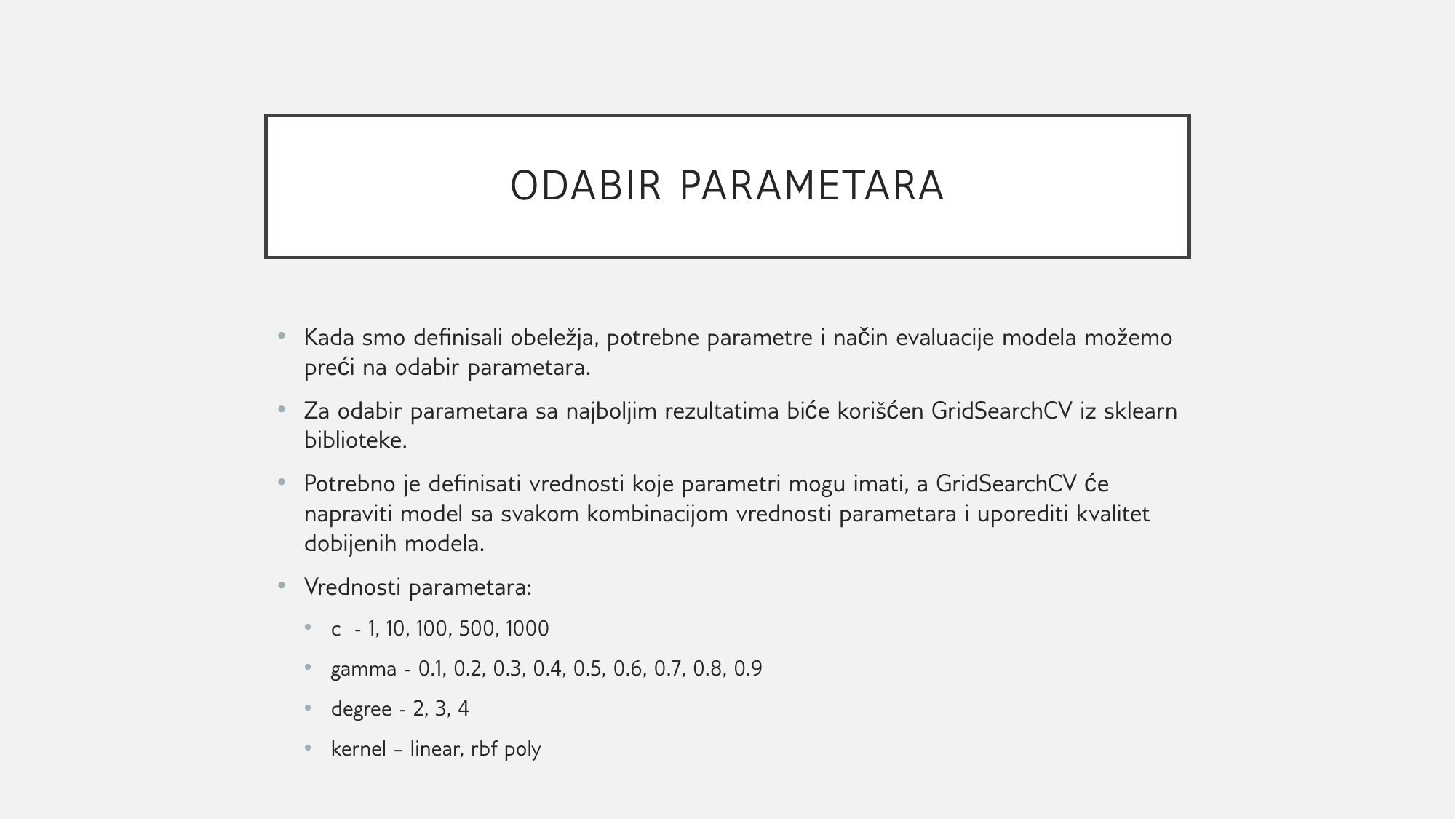

# Odabir parametara
Kada smo definisali obeležja, potrebne parametre i način evaluacije modela možemo preći na odabir parametara.
Za odabir parametara sa najboljim rezultatima biće korišćen GridSearchCV iz sklearn biblioteke.
Potrebno je definisati vrednosti koje parametri mogu imati, a GridSearchCV će napraviti model sa svakom kombinacijom vrednosti parametara i uporediti kvalitet dobijenih modela.
Vrednosti parametara:
c  - 1, 10, 100, 500, 1000
gamma - 0.1, 0.2, 0.3, 0.4, 0.5, 0.6, 0.7, 0.8, 0.9
degree - 2, 3, 4
kernel – linear, rbf poly